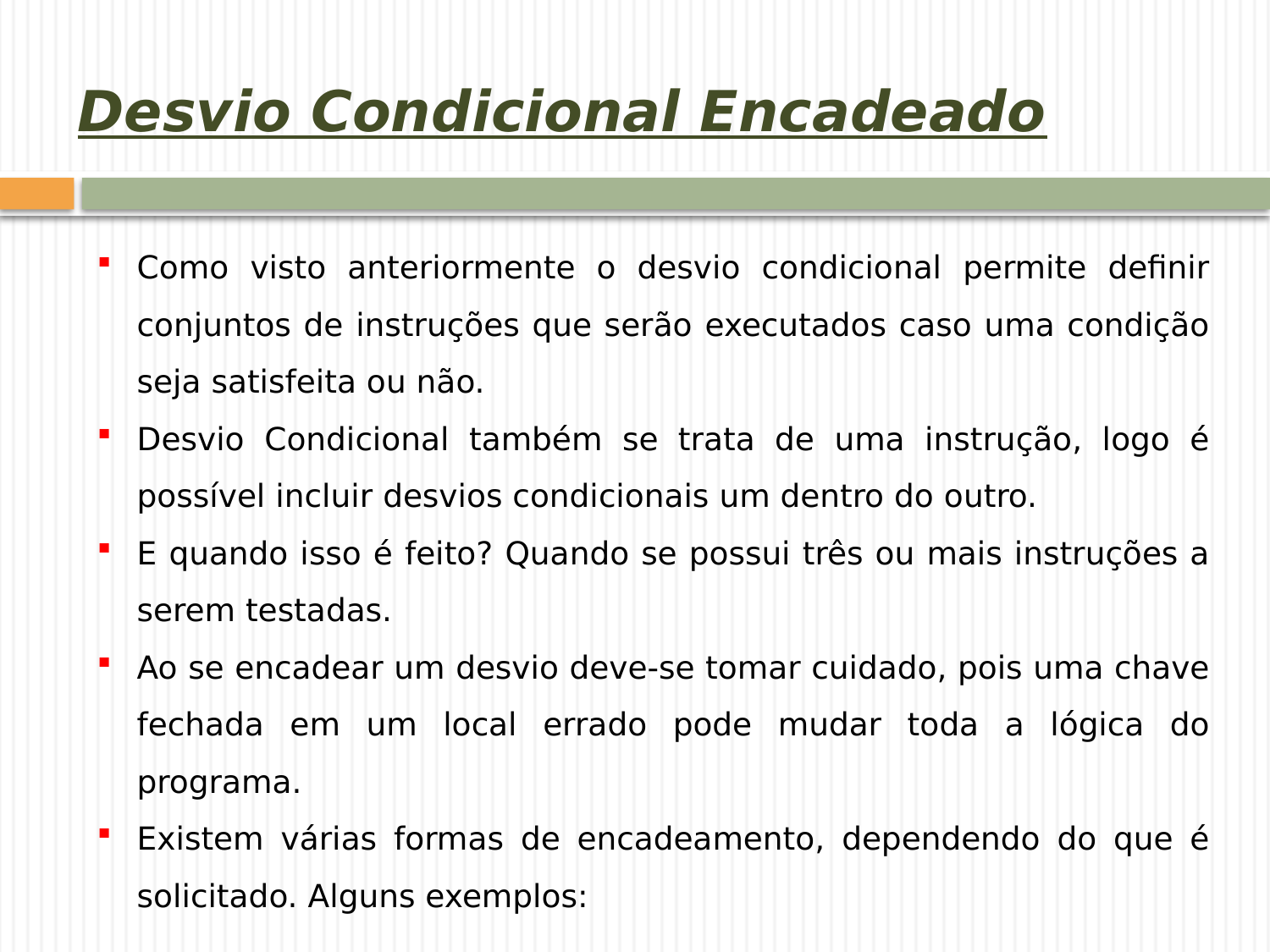

# Desvio Condicional Encadeado
Como visto anteriormente o desvio condicional permite definir conjuntos de instruções que serão executados caso uma condição seja satisfeita ou não.
Desvio Condicional também se trata de uma instrução, logo é possível incluir desvios condicionais um dentro do outro.
E quando isso é feito? Quando se possui três ou mais instruções a serem testadas.
Ao se encadear um desvio deve-se tomar cuidado, pois uma chave fechada em um local errado pode mudar toda a lógica do programa.
Existem várias formas de encadeamento, dependendo do que é solicitado. Alguns exemplos: